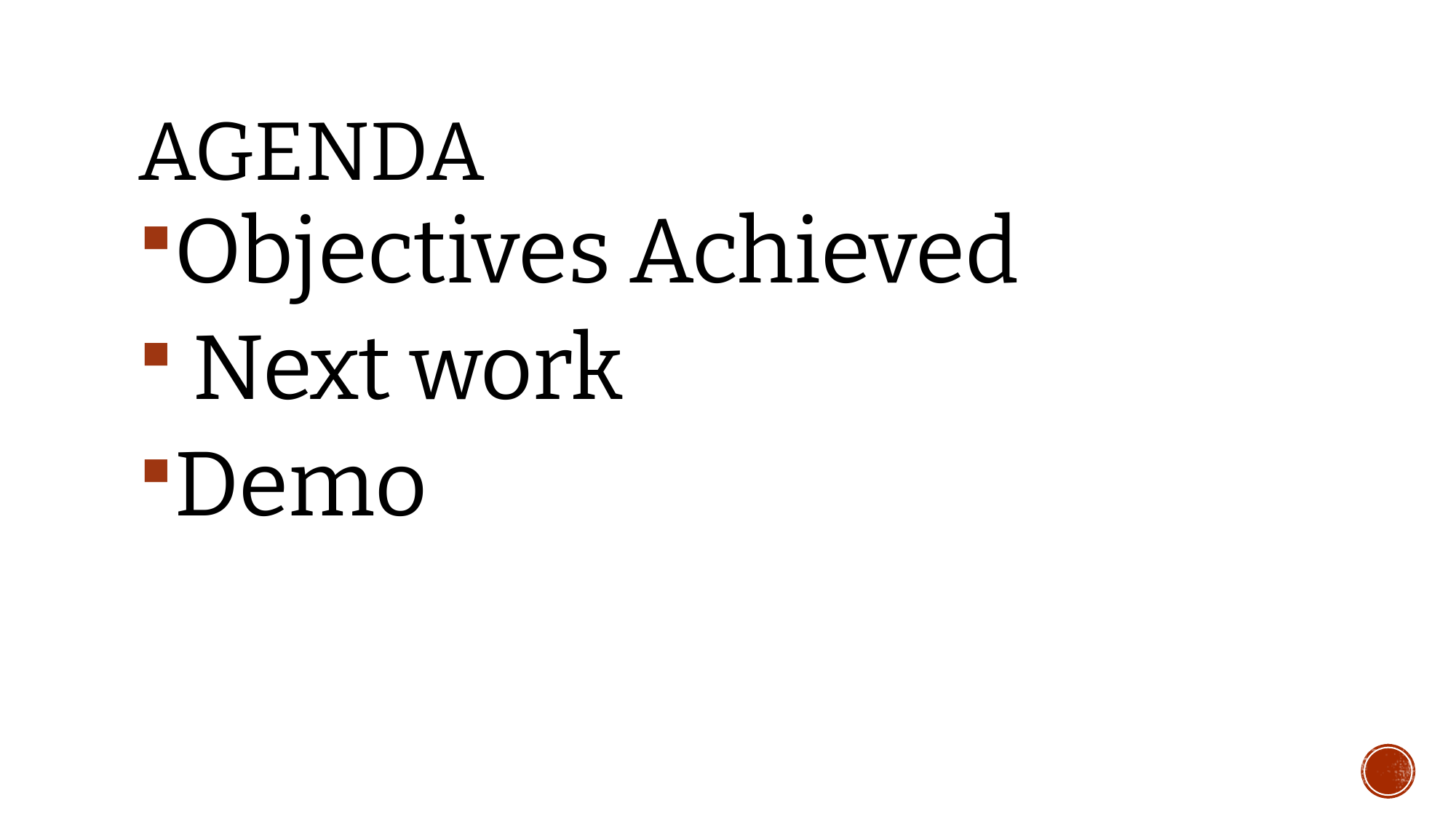

# Agenda
Objectives Achieved
 Next work
Demo